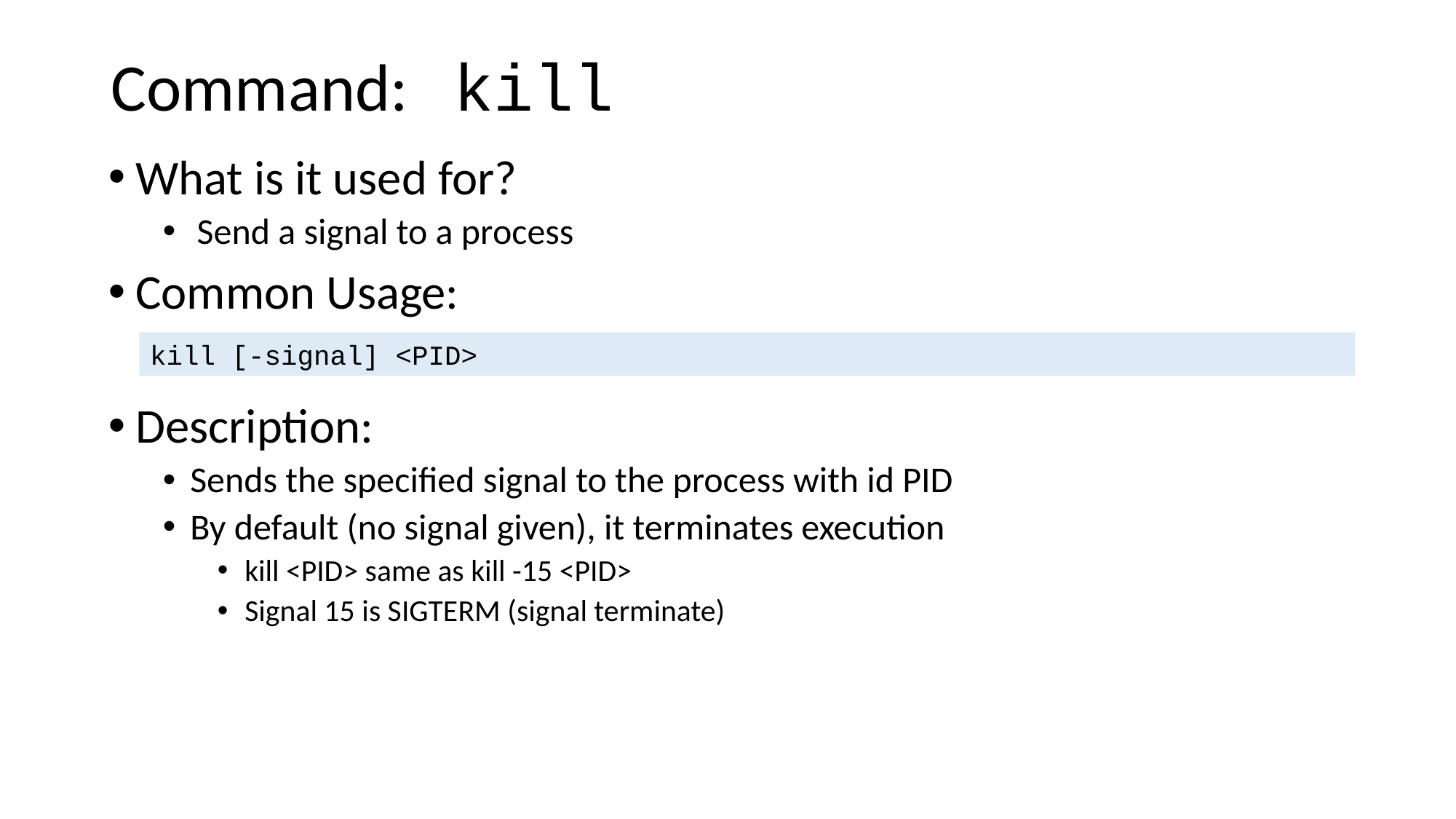

# Command:   kill
What is it used for?
Send a signal to a process
Common Usage:
kill [-signal] <PID>
Description:
Sends the specified signal to the process with id PID
By default (no signal given), it terminates execution
kill <PID> same as kill -15 <PID>
Signal 15 is SIGTERM (signal terminate)